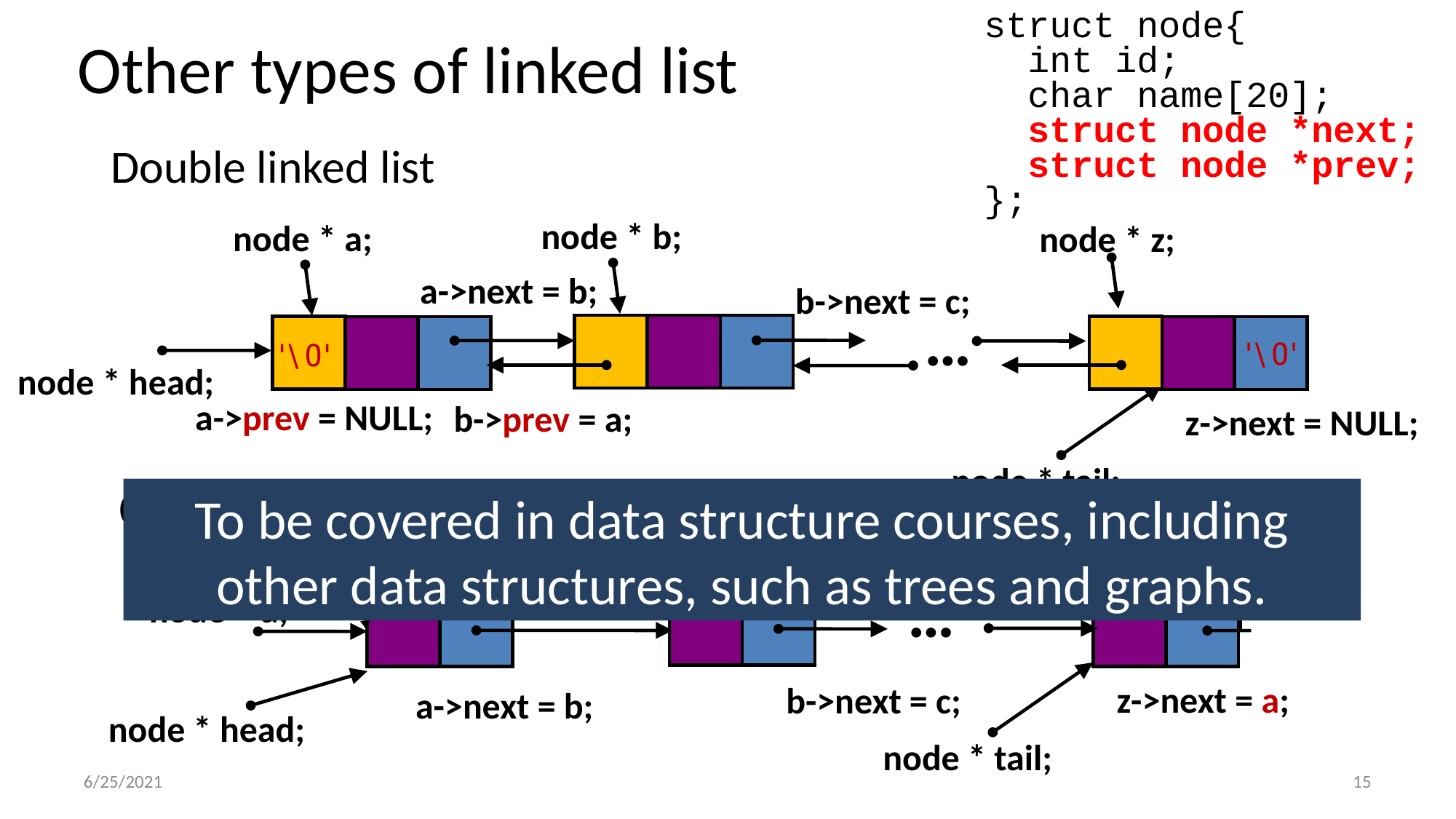

struct node{
  int id;
  char name[20];
  struct node *next;
  struct node *prev;
};
# Other types of linked list
Double linked list
node * b;

node * a;

node * z;

a->next = b;
b->next = c;
…

'\0'
'\0'

node * head;

a->prev = NULL;
b->prev = a;
z->next = NULL;
node * tail;
Circular linked list
To be covered in data structure courses, including other data structures, such as trees and graphs.
…
node * b;
node * a;

z->next = a;
b->next = c;
a->next = b;
node * head;
node * tail;
6/25/2021

15